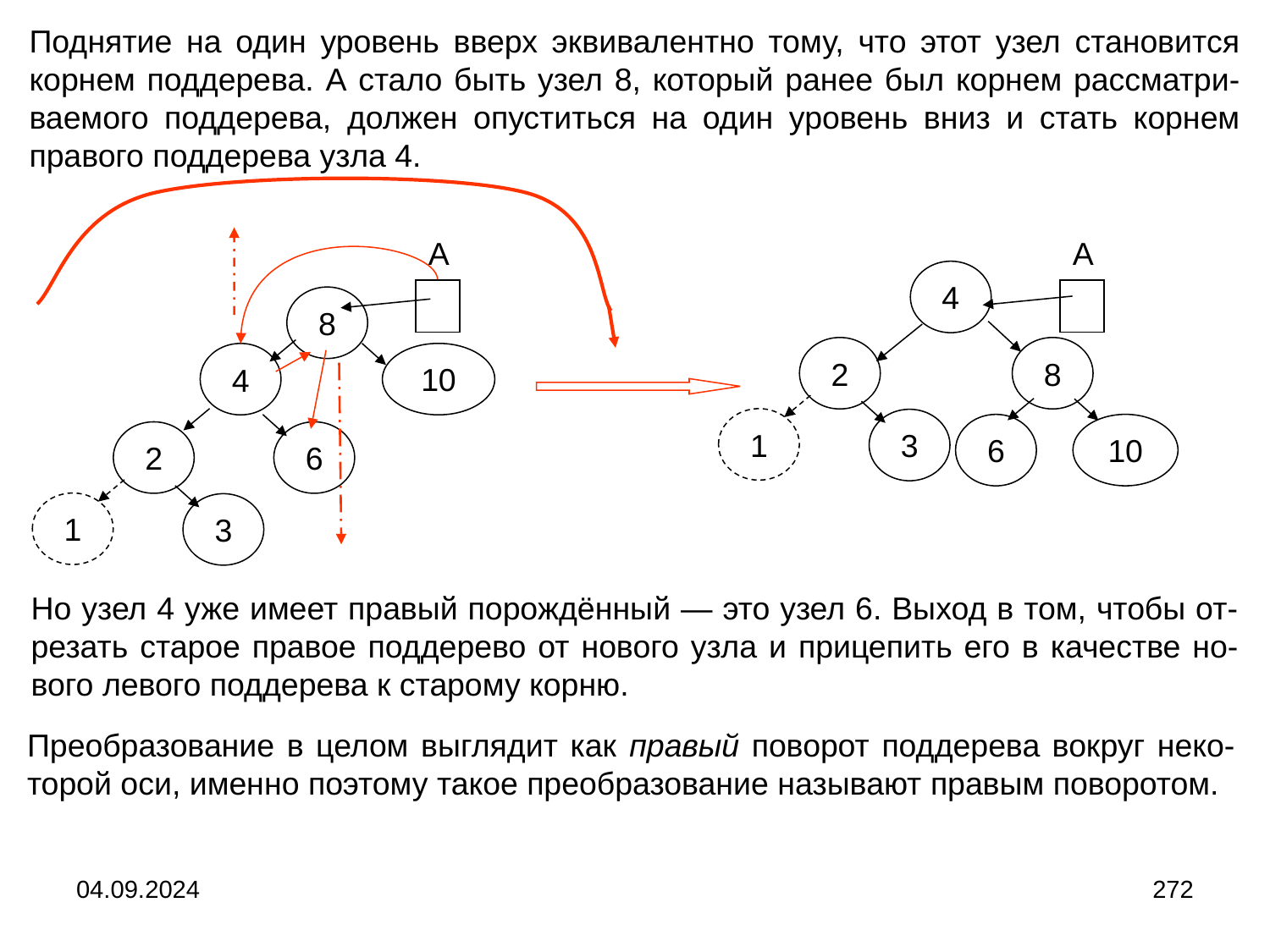

Поднятие на один уровень вверх эквивалентно тому, что этот узел становится корнем поддерева. А стало быть узел 8, который ранее был корнем рассматри-ваемого поддерева, должен опуститься на один уровень вниз и стать корнем правого поддерева узла 4.

A
A

4

8

2
8

10

4

1
3
10

6
2
6

1
3
Но узел 4 уже имеет правый порождённый ― это узел 6. Выход в том, чтобы от-резать старое правое поддерево от нового узла и прицепить его в качестве но-вого левого поддерева к старому корню.
Преобразование в целом выглядит как правый поворот поддерева вокруг неко-торой оси, именно поэтому такое преобразование называют правым поворотом.
04.09.2024
272